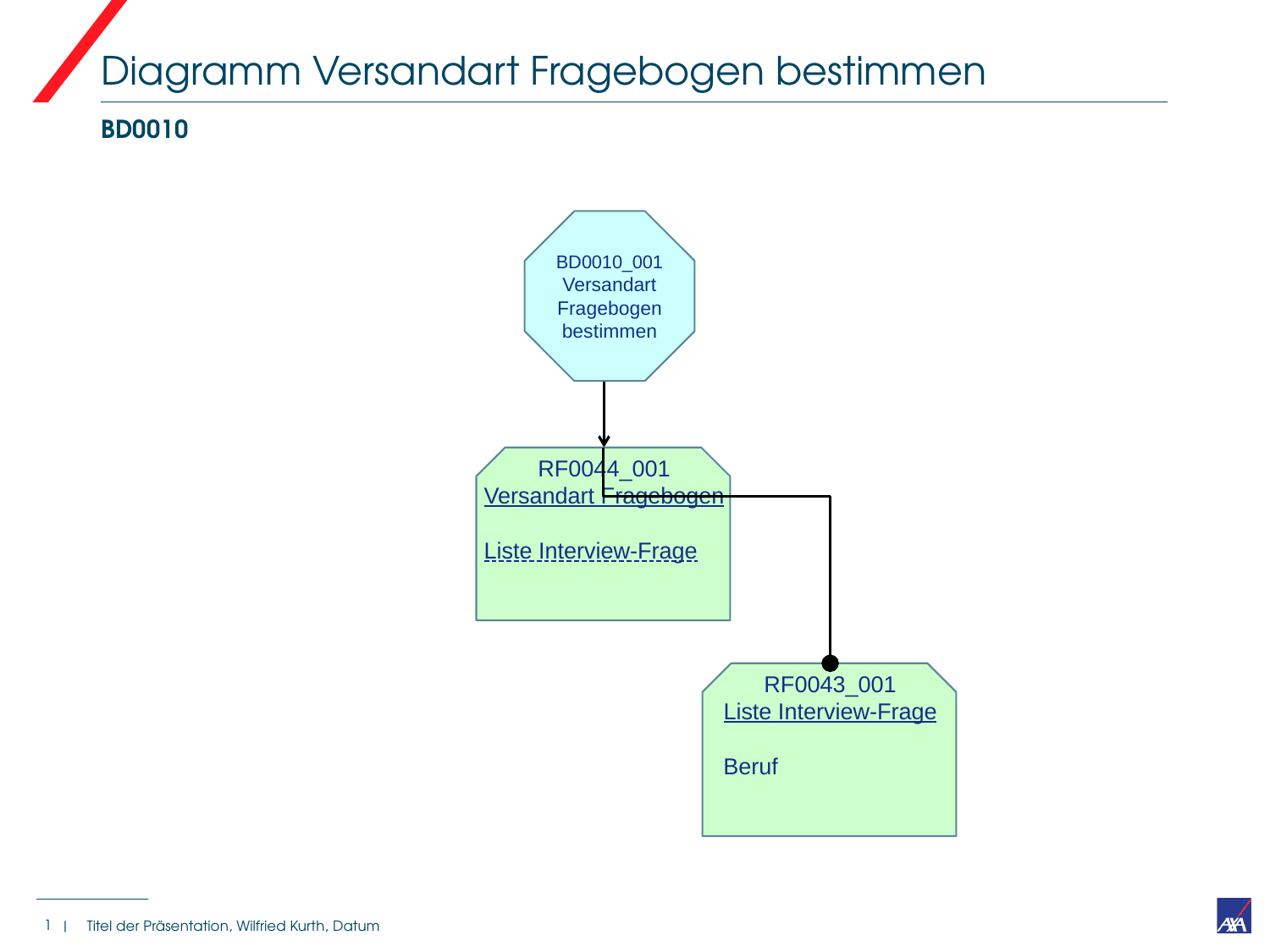

# Diagramm Versandart Fragebogen bestimmen
BD0010
BD0010_001
Versandart Fragebogen bestimmen
RF0044_001
Versandart Fragebogen

Liste Interview-Frage

RF0043_001
Liste Interview-Frage

Beruf
1
Titel der Präsentation, Wilfried Kurth, Datum